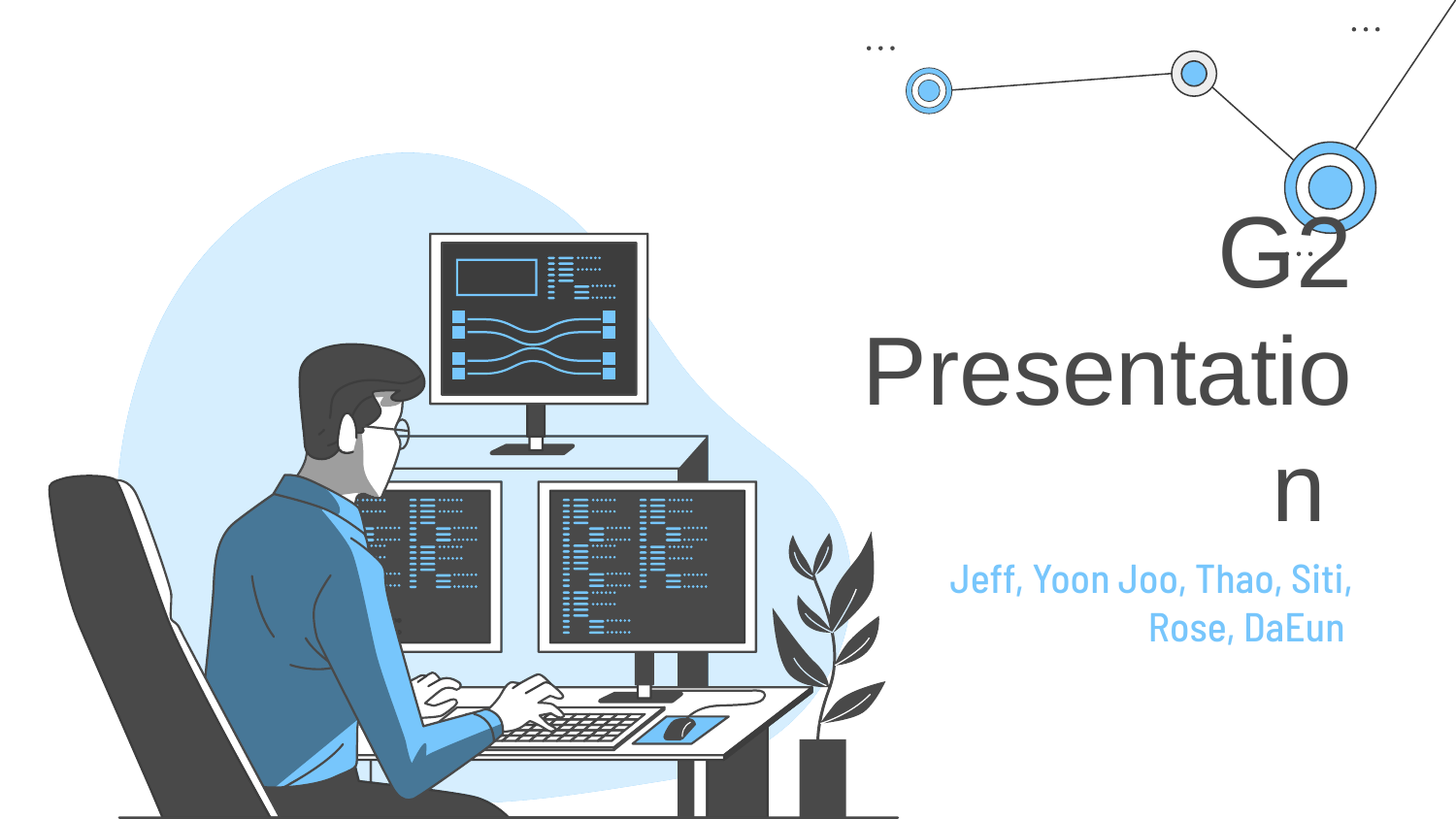

# G2
Presentation
Jeff, Yoon Joo, Thao, Siti, Rose, DaEun